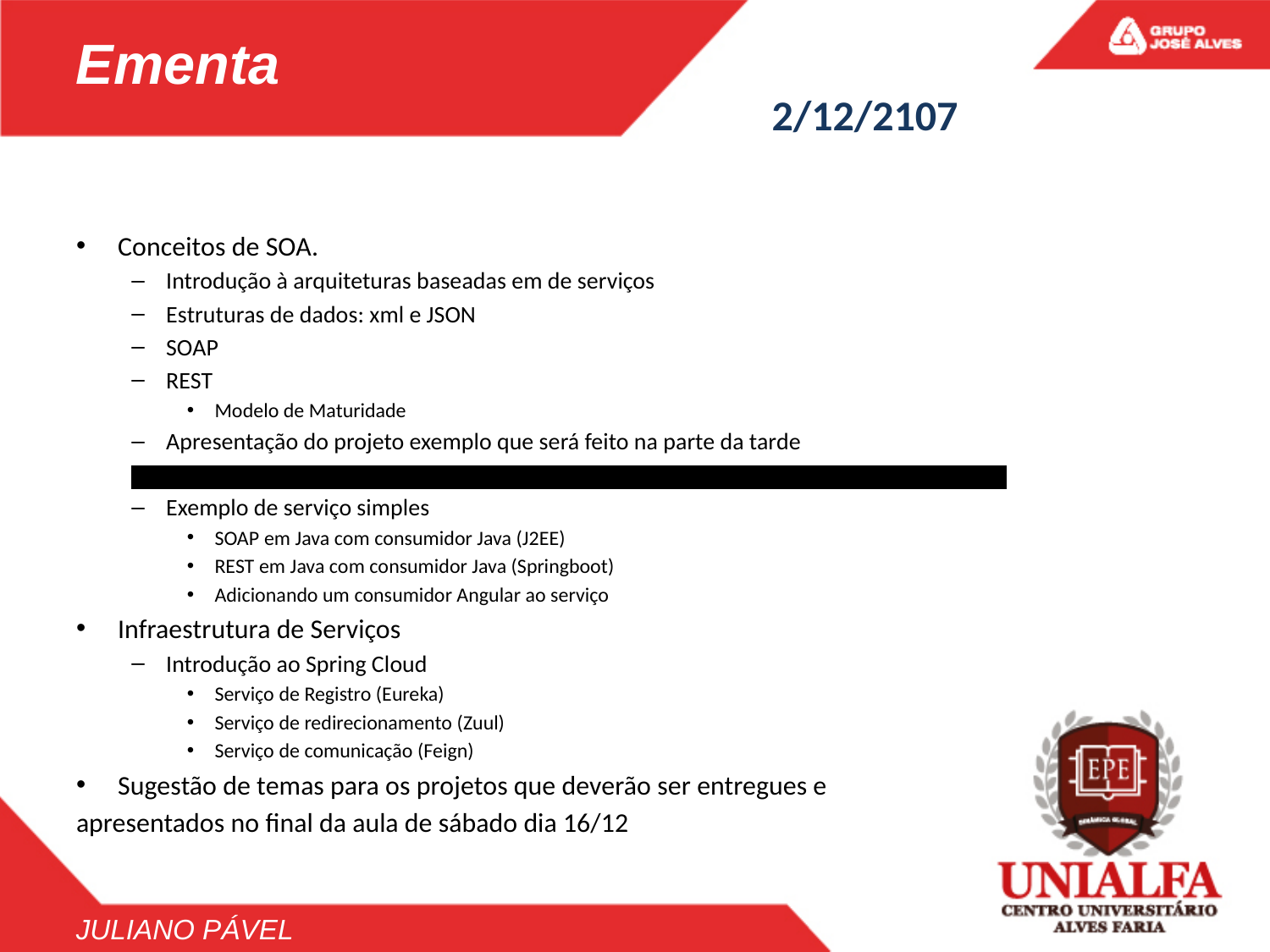

Ementa
# 2/12/2107
Conceitos de SOA.
Introdução à arquiteturas baseadas em de serviços
Estruturas de dados: xml e JSON
SOAP
REST
Modelo de Maturidade
Apresentação do projeto exemplo que será feito na parte da tarde
                                                                                                                                                                   o
Exemplo de serviço simples
SOAP em Java com consumidor Java (J2EE)
REST em Java com consumidor Java (Springboot)
Adicionando um consumidor Angular ao serviço
Infraestrutura de Serviços
Introdução ao Spring Cloud
Serviço de Registro (Eureka)
Serviço de redirecionamento (Zuul)
Serviço de comunicação (Feign)
Sugestão de temas para os projetos que deverão ser entregues e
apresentados no final da aula de sábado dia 16/12
JULIANO PÁVEL